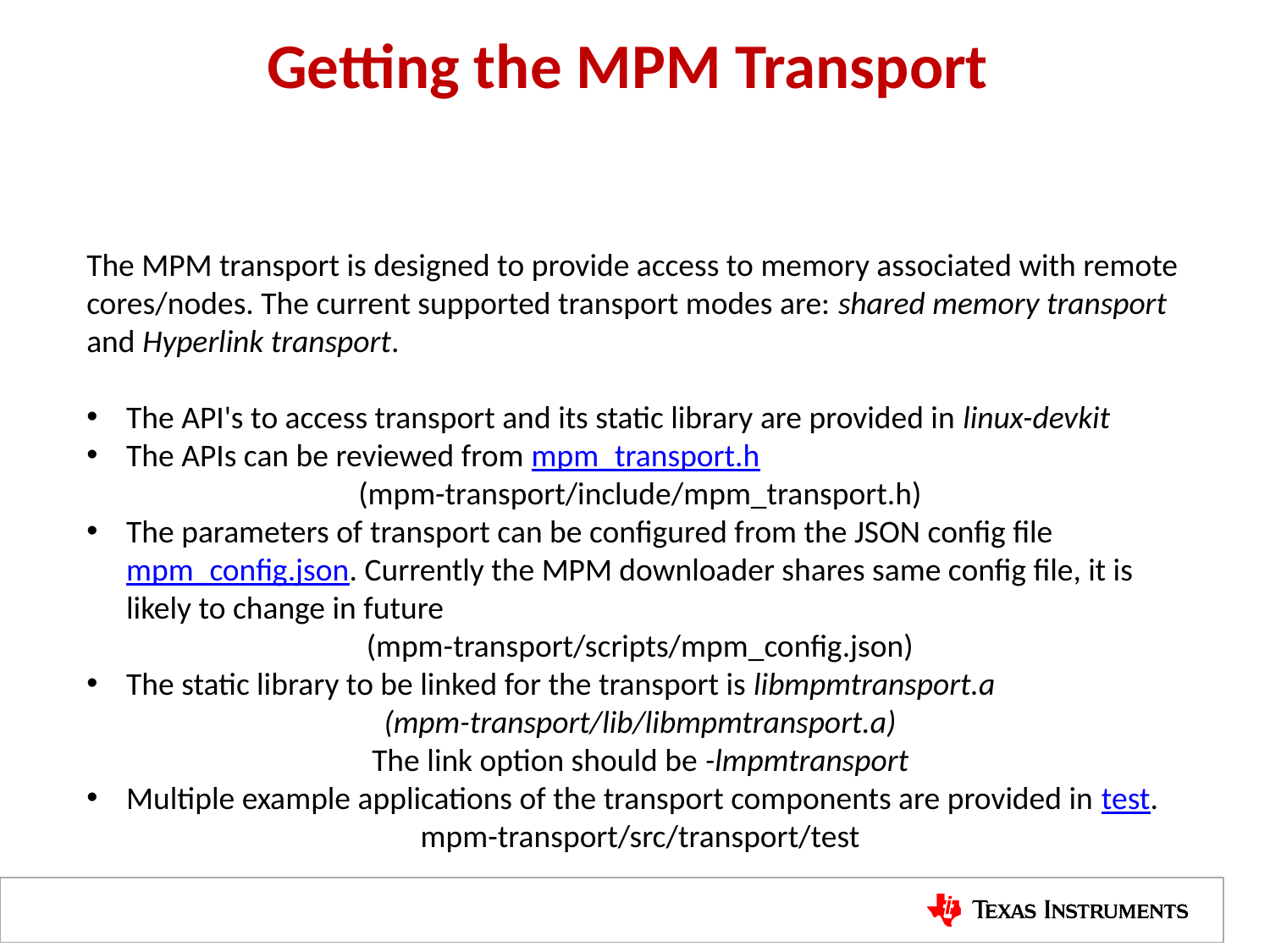

# Getting the MPM Transport

The MPM transport is designed to provide access to memory associated with remote cores/nodes. The current supported transport modes are: shared memory transport and Hyperlink transport.

The API's to access transport and its static library are provided in linux-devkit
The APIs can be reviewed from mpm_transport.h
(mpm-transport/include/mpm_transport.h)
The parameters of transport can be configured from the JSON config file mpm_config.json. Currently the MPM downloader shares same config file, it is likely to change in future
(mpm-transport/scripts/mpm_config.json)
The static library to be linked for the transport is libmpmtransport.a
(mpm-transport/lib/libmpmtransport.a)
The link option should be -lmpmtransport
Multiple example applications of the transport components are provided in test.
mpm-transport/src/transport/test